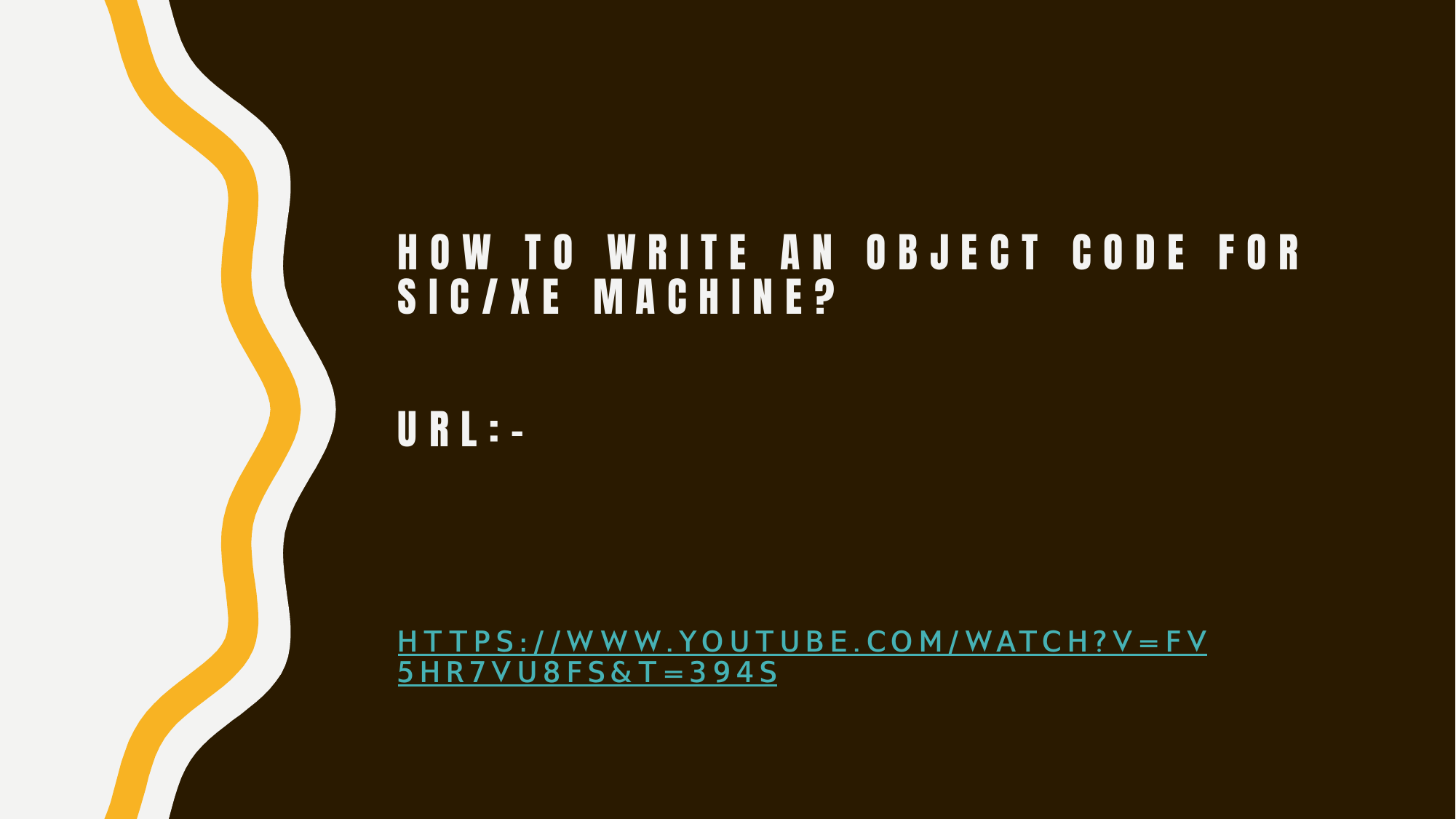

# How to write an object code for SIC/XE machine? URL:-
https://www.youtube.com/watch?v=FV5hR7vu8Fs&t=394s